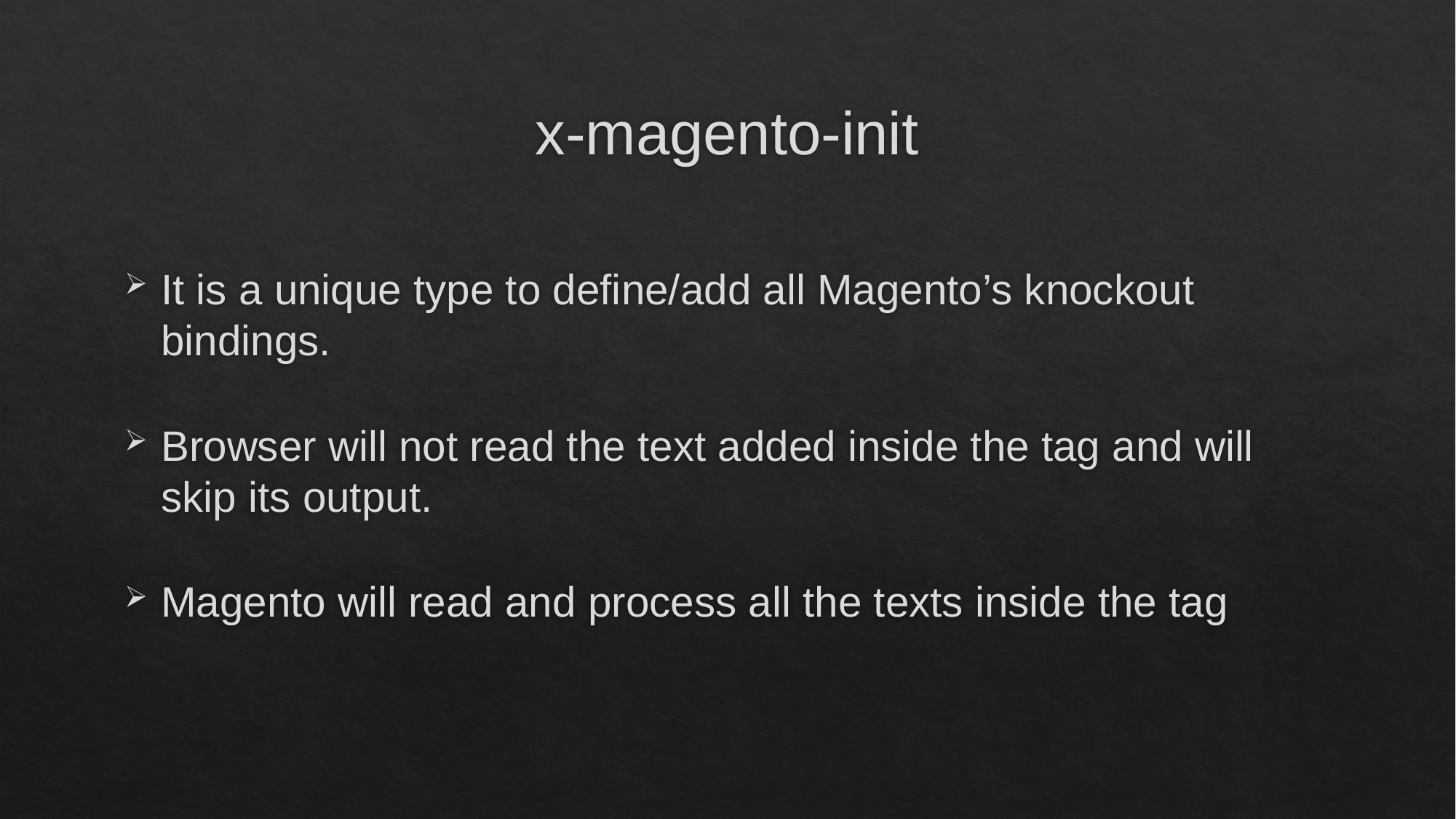

# x-magento-init
It is a unique type to define/add all Magento’s knockout bindings.
Browser will not read the text added inside the tag and will skip its output.
Magento will read and process all the texts inside the tag